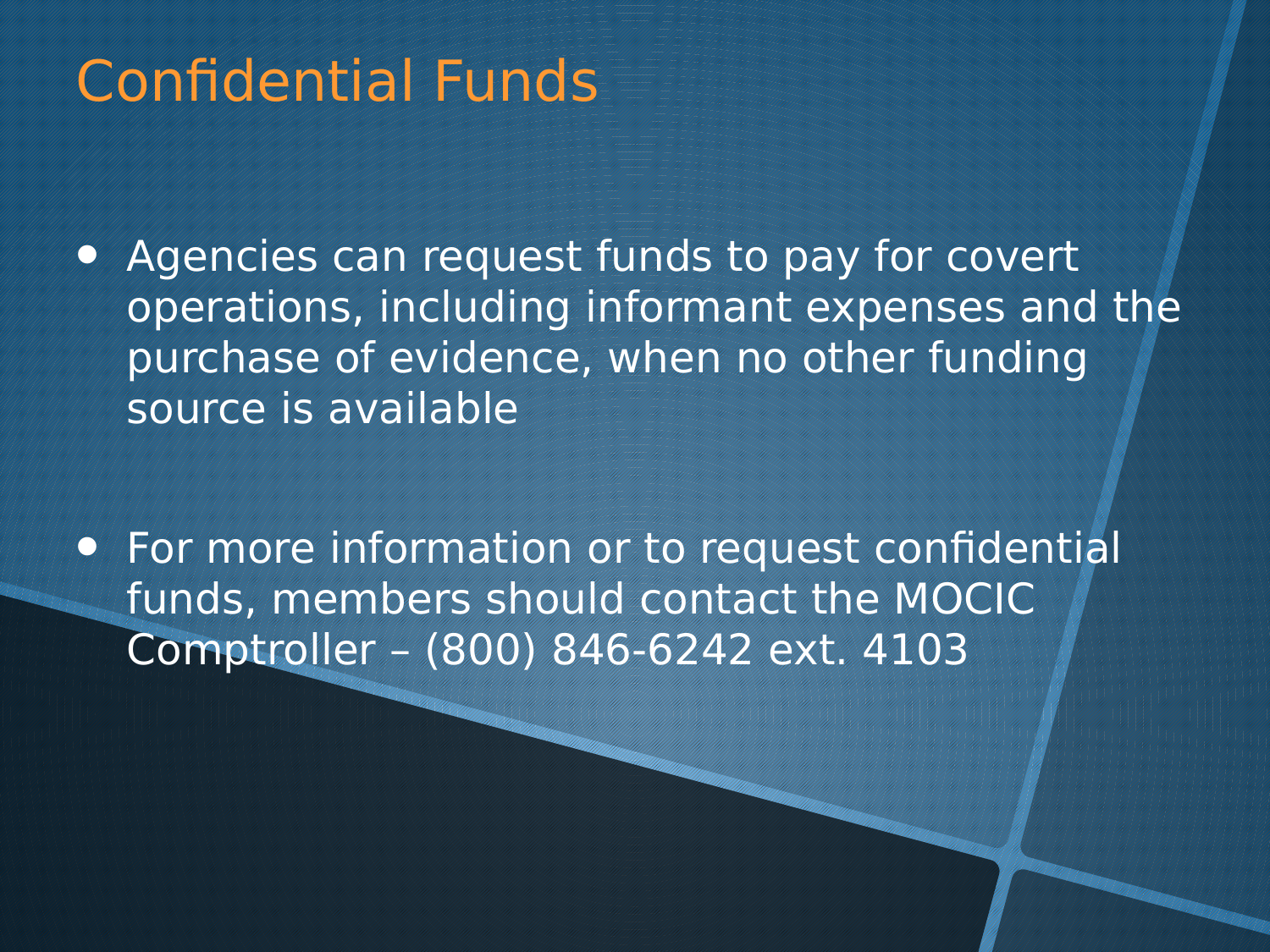

Confidential Funds
Agencies can request funds to pay for covert operations, including informant expenses and the purchase of evidence, when no other funding source is available

For more information or to request confidential funds, members should contact the MOCIC Comptroller – (800) 846-6242 ext. 4103